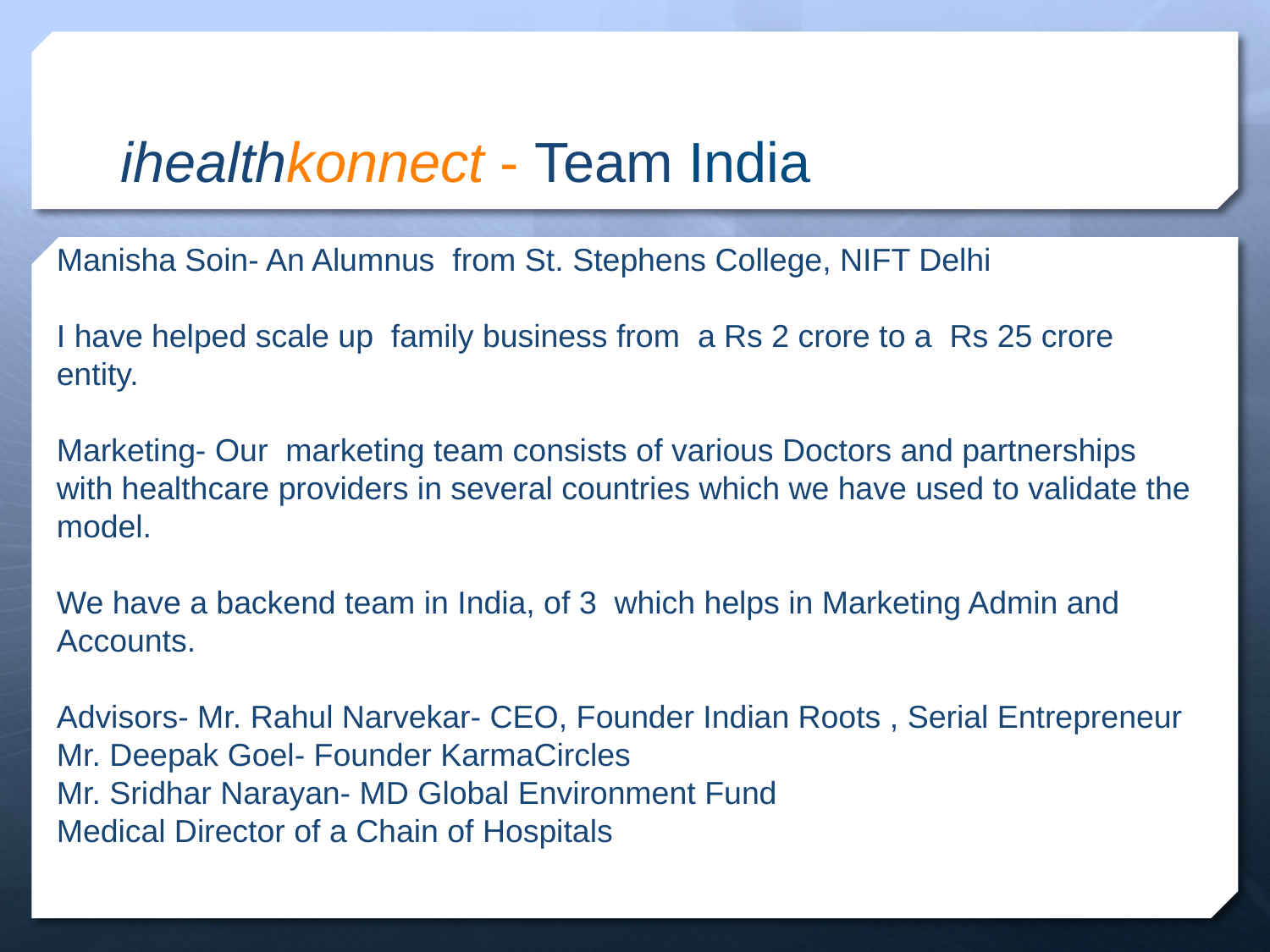

# ihealthkonnect - Team India

Manisha Soin- An Alumnus  from St. Stephens College, NIFT Delhi

I have helped scale up  family business from  a Rs 2 crore to a  Rs 25 crore entity.

Marketing- Our  marketing team consists of various Doctors and partnerships with healthcare providers in several countries which we have used to validate the model.

We have a backend team in India, of 3  which helps in Marketing Admin and Accounts.

Advisors- Mr. Rahul Narvekar- CEO, Founder Indian Roots , Serial Entrepreneur
Mr. Deepak Goel- Founder KarmaCircles
Mr. Sridhar Narayan- MD Global Environment Fund
Medical Director of a Chain of Hospitals